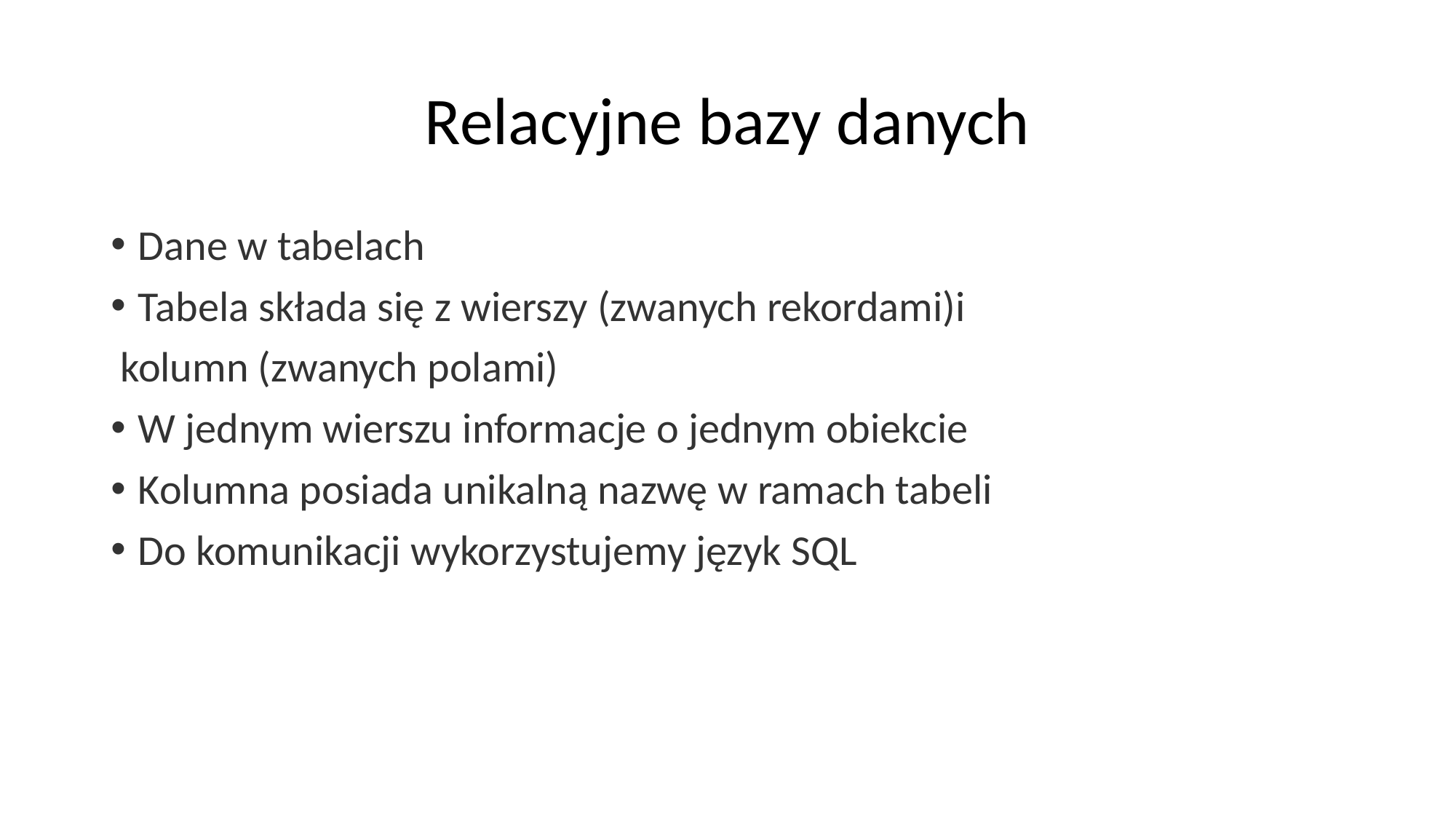

# Relacyjne bazy danych
Dane w tabelach
Tabela składa się z wierszy (zwanych rekordami)i
 kolumn (zwanych polami)
W jednym wierszu informacje o jednym obiekcie
Kolumna posiada unikalną nazwę w ramach tabeli
Do komunikacji wykorzystujemy język SQL